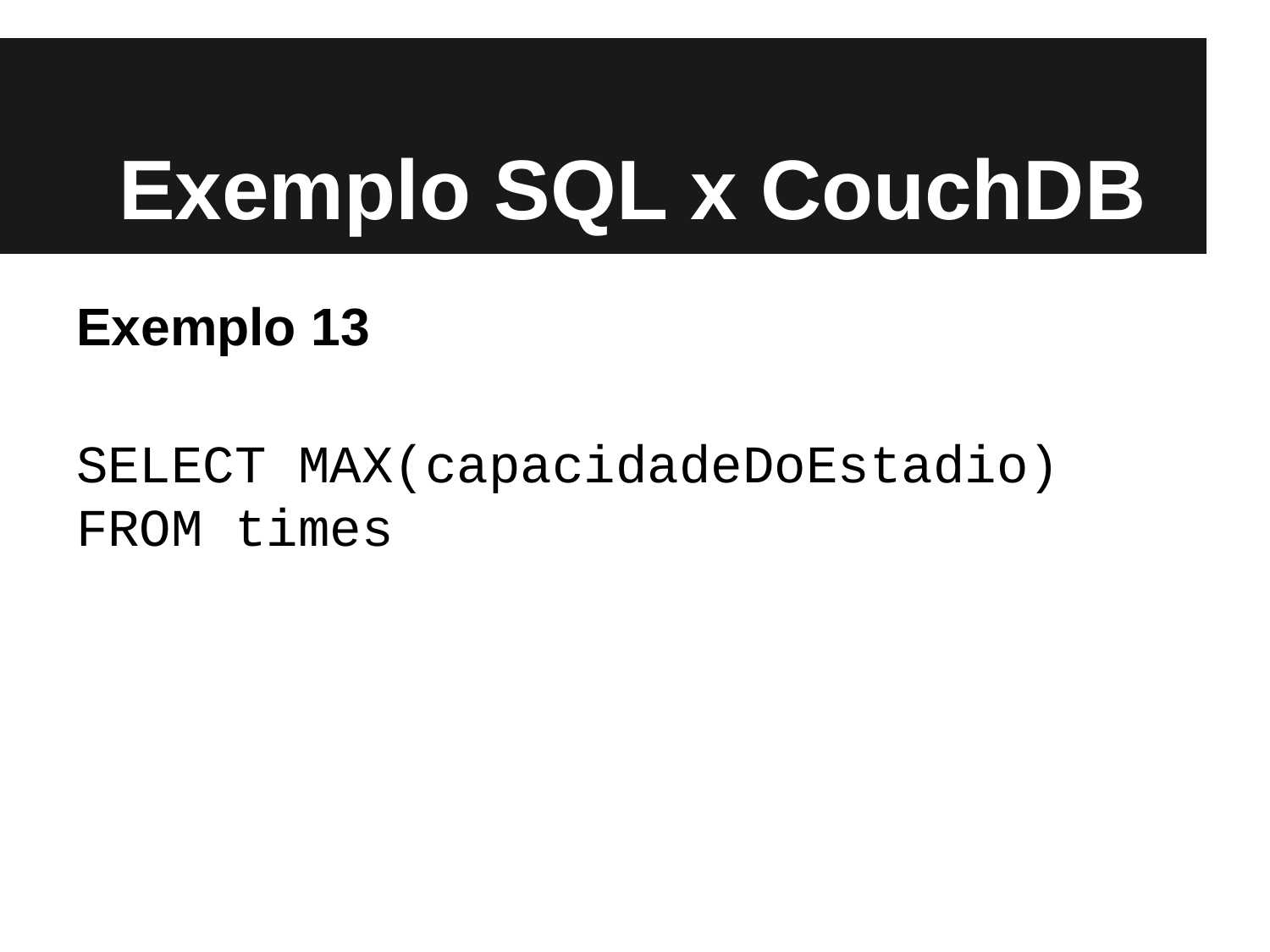

# Exemplo SQL x CouchDB
Exemplo 13

SELECT MAX(capacidadeDoEstadio)
FROM times